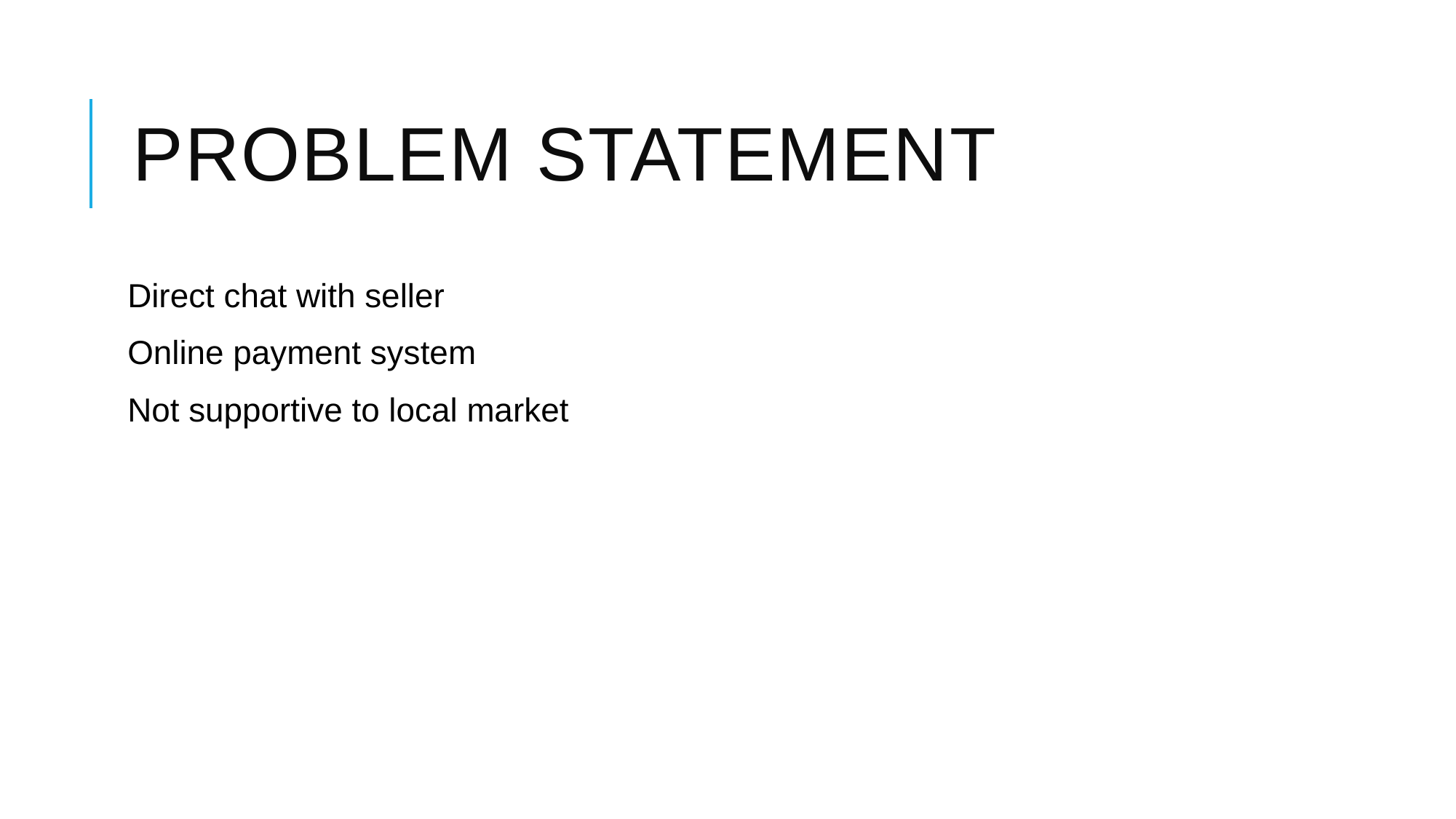

# Problem statement
Direct chat with seller
Online payment system
Not supportive to local market